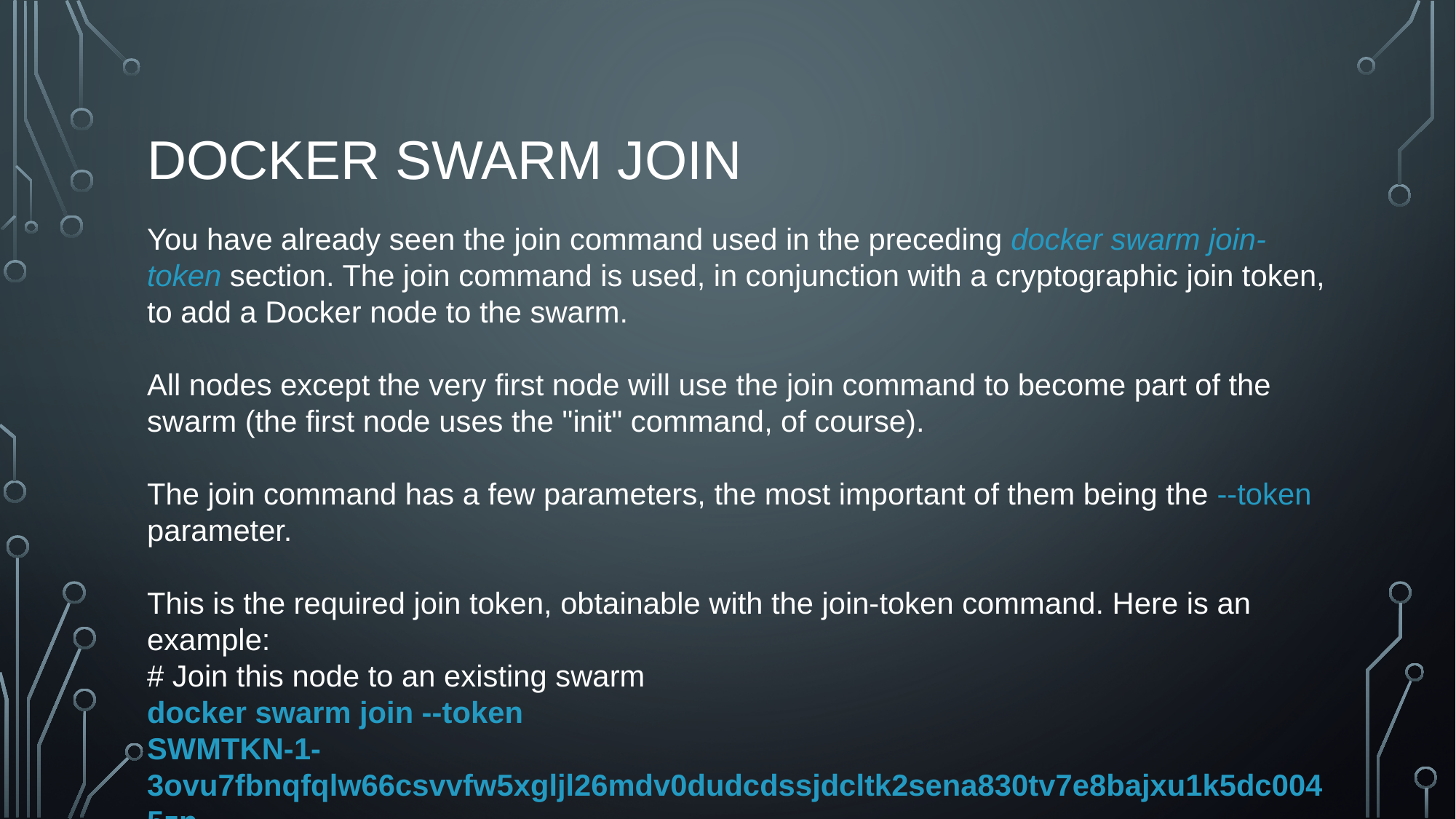

# docker swarm join
You have already seen the join command used in the preceding docker swarm join-token section. The join command is used, in conjunction with a cryptographic join token, to add a Docker node to the swarm.

All nodes except the very first node will use the join command to become part of the swarm (the first node uses the "init" command, of course).

The join command has a few parameters, the most important of them being the --token parameter.

This is the required join token, obtainable with the join-token command. Here is an example:
# Join this node to an existing swarm
docker swarm join --token
SWMTKN-1-3ovu7fbnqfqlw66csvvfw5xgljl26mdv0dudcdssjdcltk2sena830tv7e8bajxu1k5dc0045zn
192.168.159.156:2377